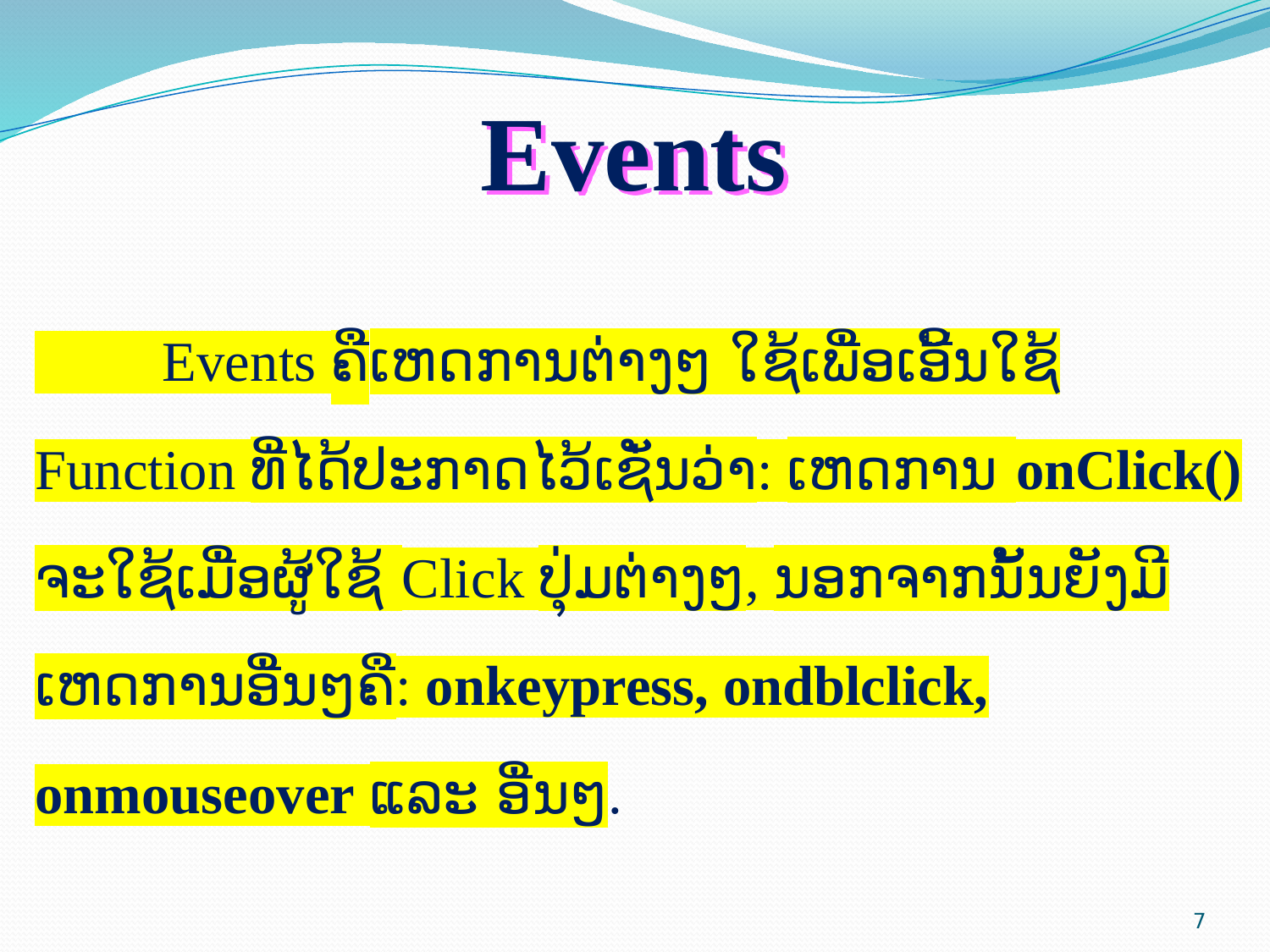

# Events
         Events ຄືເຫດການຕ່າງໆ ໃຊ້ເພື່ອເອີ້ນໃຊ້ Function ທີ່ໄດ້ປະກາດໄວ້ເຊັ່ນວ່າ: ເຫດການ onClick() ຈະໃຊ້ເມື່ອຜູ້ໃຊ້ Click ປຸ່ມຕ່າງໆ, ນອກຈາກນັ້ນຍັງມີເຫດການອື່ນໆຄື: onkeypress, ondblclick, onmouseover ແລະ ອື່ນໆ.
7